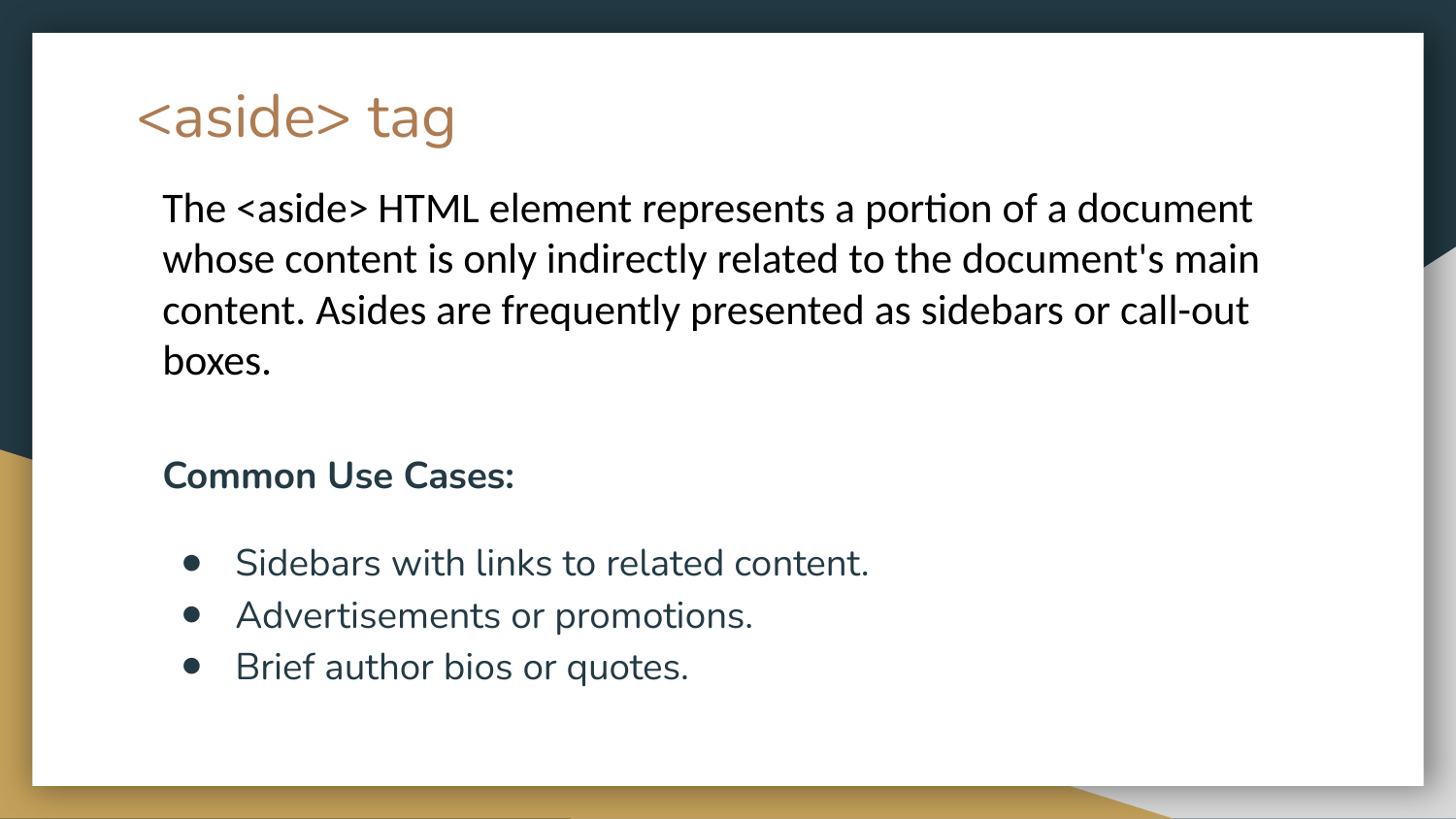

# <aside> tag
The <aside> HTML element represents a portion of a document whose content is only indirectly related to the document's main content. Asides are frequently presented as sidebars or call-out boxes.

Common Use Cases:
Sidebars with links to related content.
Advertisements or promotions.
Brief author bios or quotes.